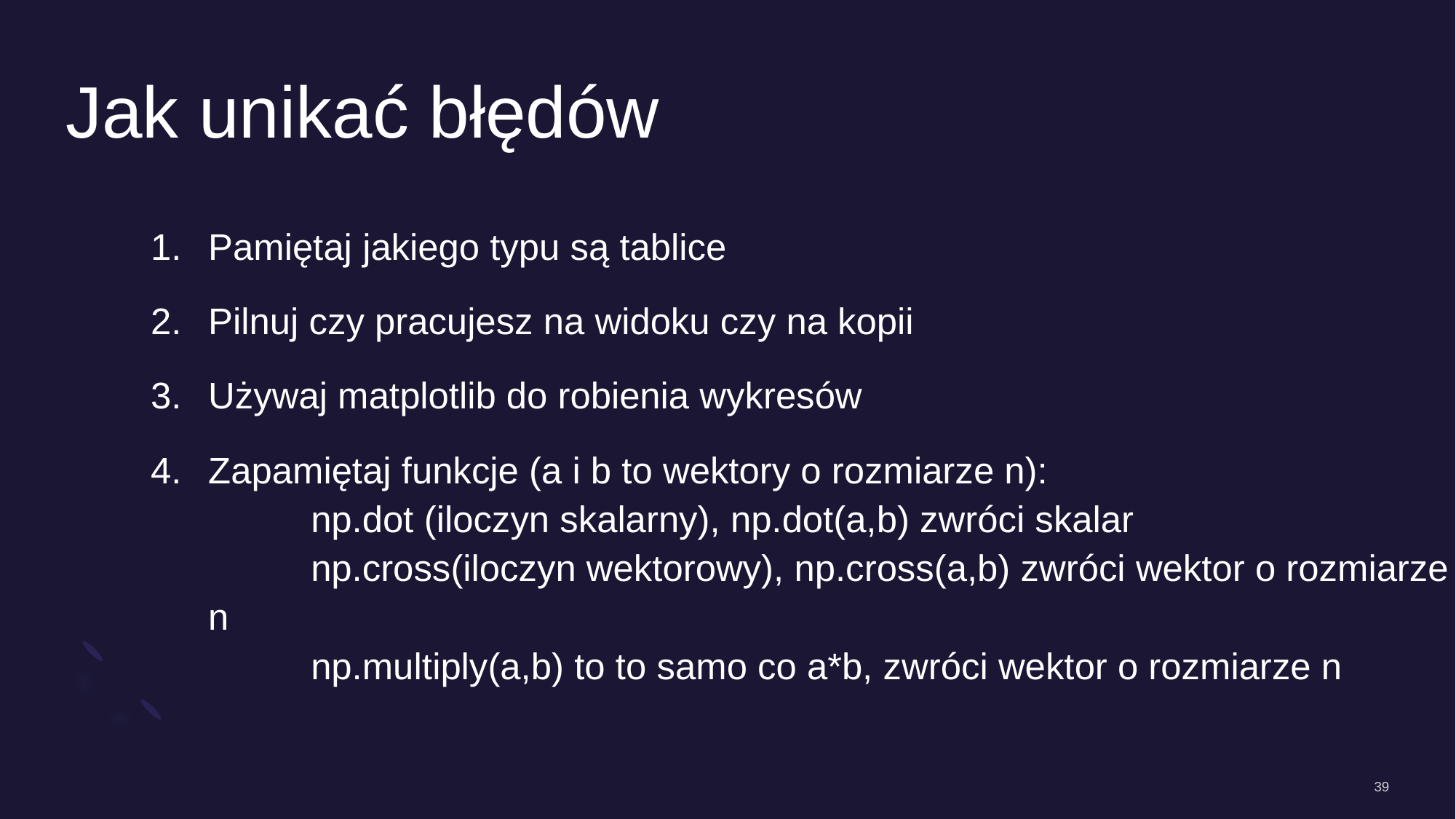

# Jak unikać błędów
Pamiętaj jakiego typu są tablice
Pilnuj czy pracujesz na widoku czy na kopii
Używaj matplotlib do robienia wykresów
Zapamiętaj funkcje (a i b to wektory o rozmiarze n):
	np.dot (iloczyn skalarny), np.dot(a,b) zwróci skalar
	np.cross(iloczyn wektorowy), np.cross(a,b) zwróci wektor o rozmiarze n
	np.multiply(a,b) to to samo co a*b, zwróci wektor o rozmiarze n

39